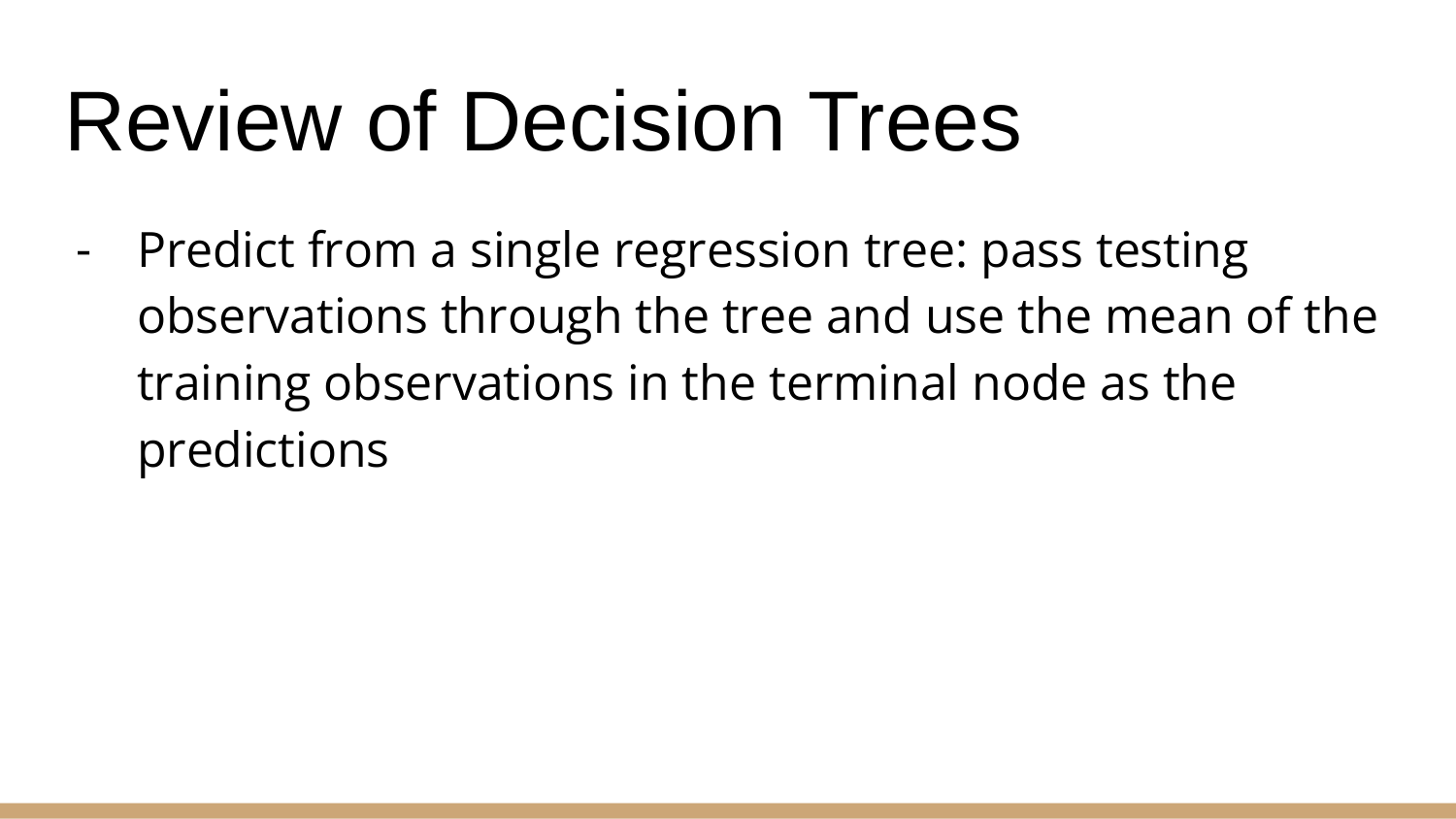

# Review of Decision Trees
Predict from a single regression tree: pass testing observations through the tree and use the mean of the training observations in the terminal node as the predictions